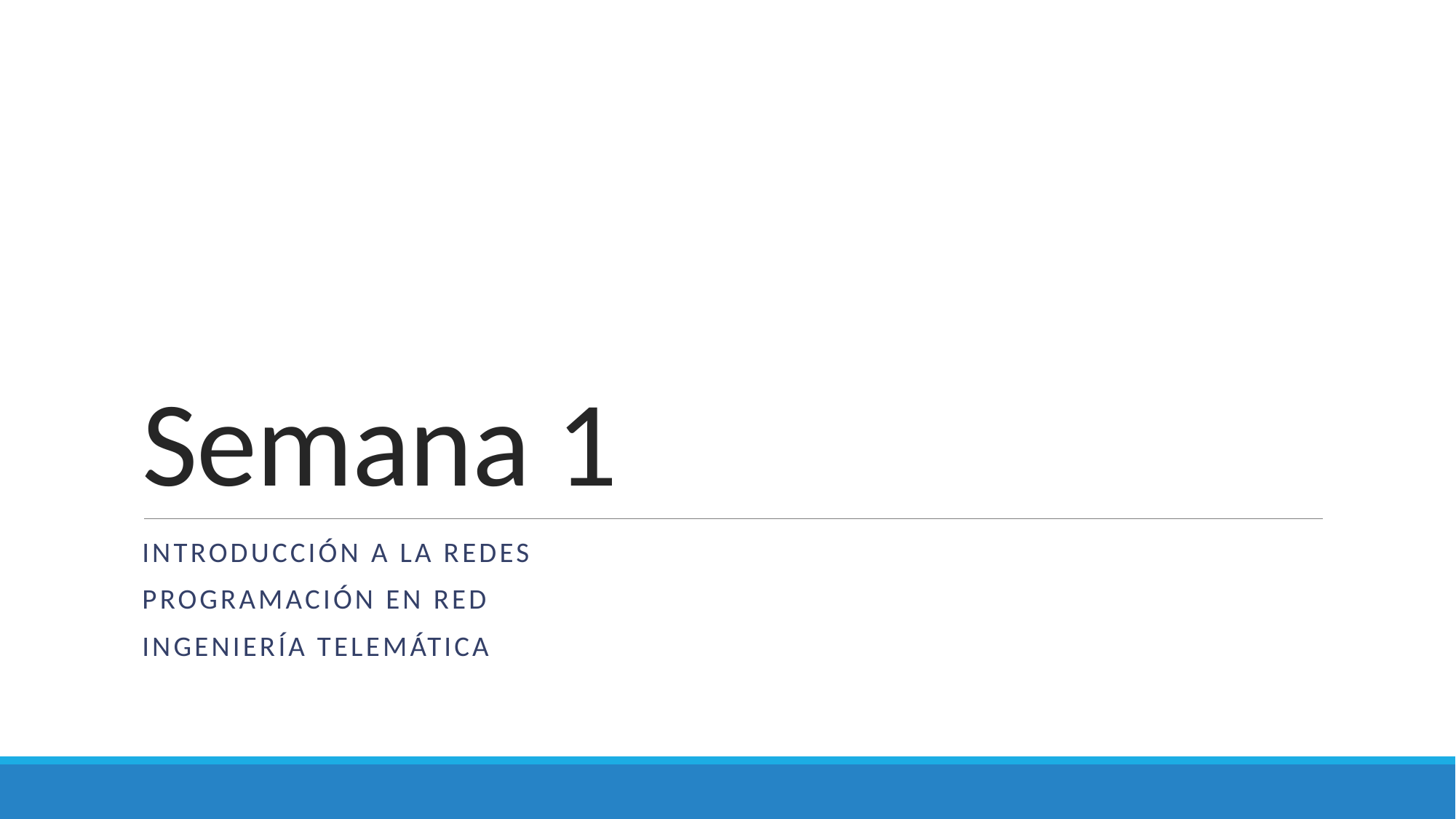

# Semana 1
Introducción a la redes
PROGRAMACIÓN EN RED
INGENIERÍA TELEMÁTICA